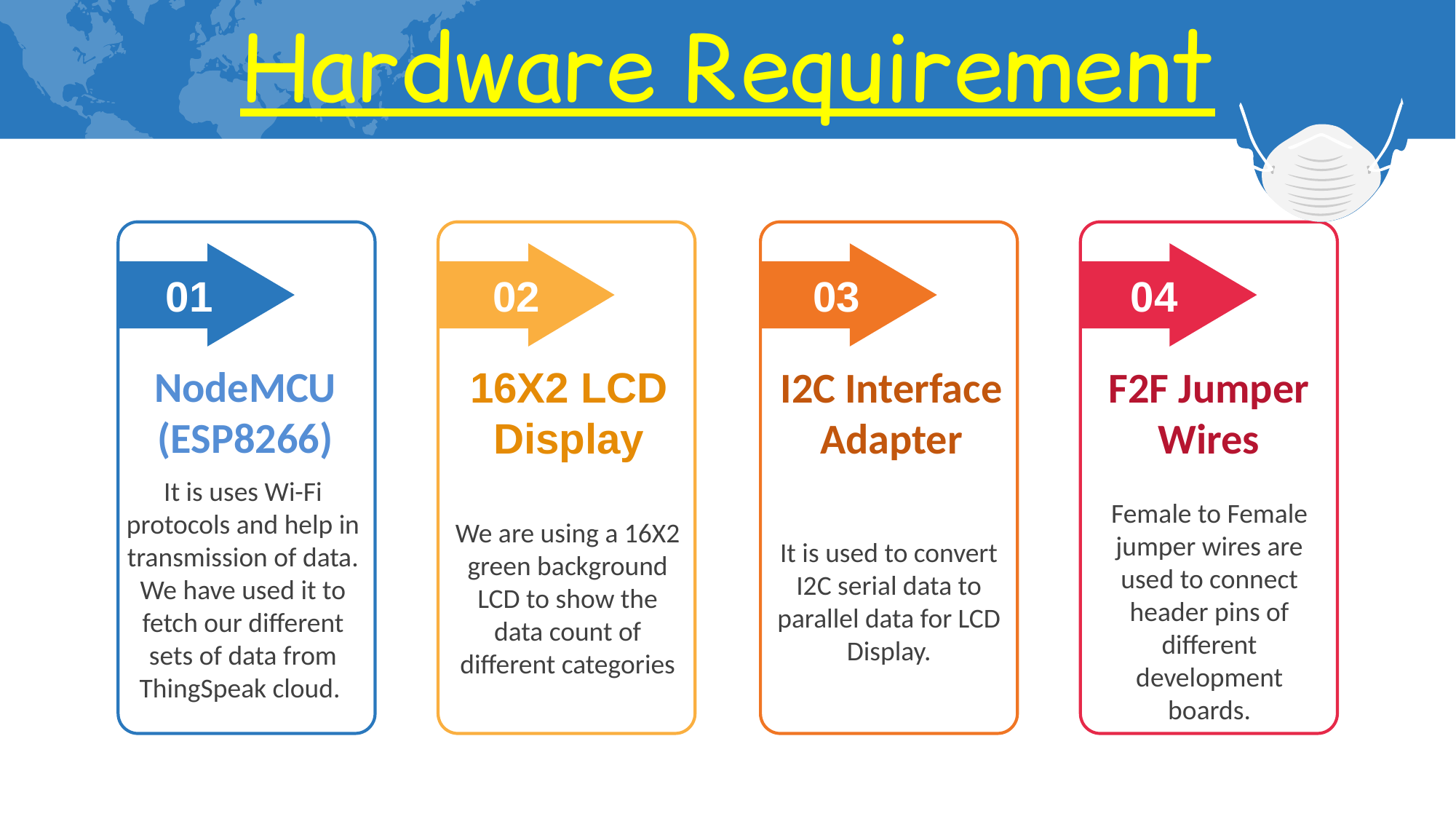

Hardware Requirement

01
02
03
04
NodeMCU (ESP8266)
It is uses Wi-Fi protocols and help in transmission of data. We have used it to fetch our different sets of data from ThingSpeak cloud.
I2C Interface Adapter
It is used to convert I2C serial data to parallel data for LCD Display.
F2F Jumper Wires
Female to Female jumper wires are used to connect header pins of different development boards.
16X2 LCD Display
We are using a 16X2 green background LCD to show the data count of different categories